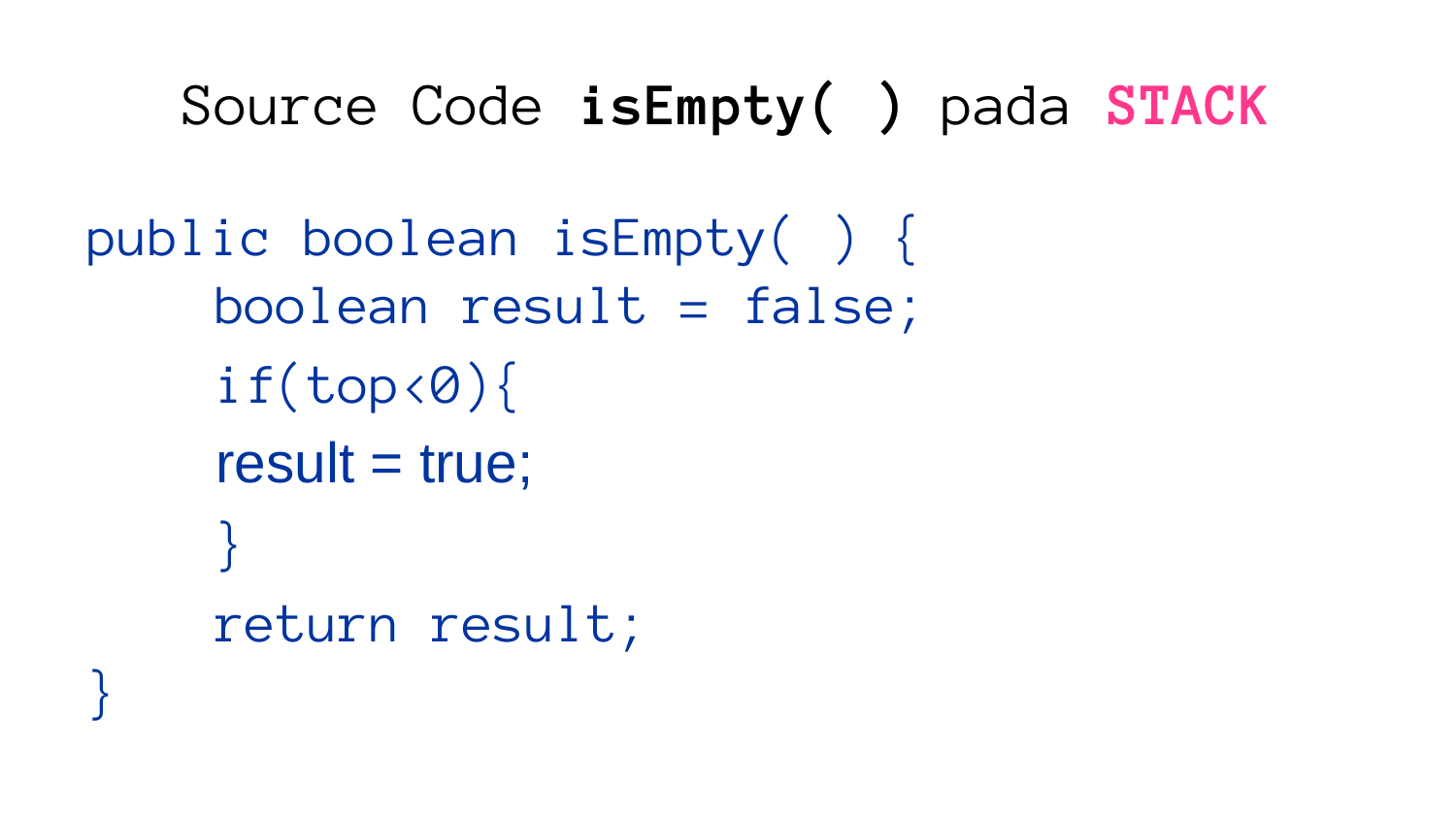

# Source Code isEmpty( ) pada STACK
public boolean isEmpty( ) {
	boolean result = false;
	if(top<0){
		result = true;
	}
	return result;
}